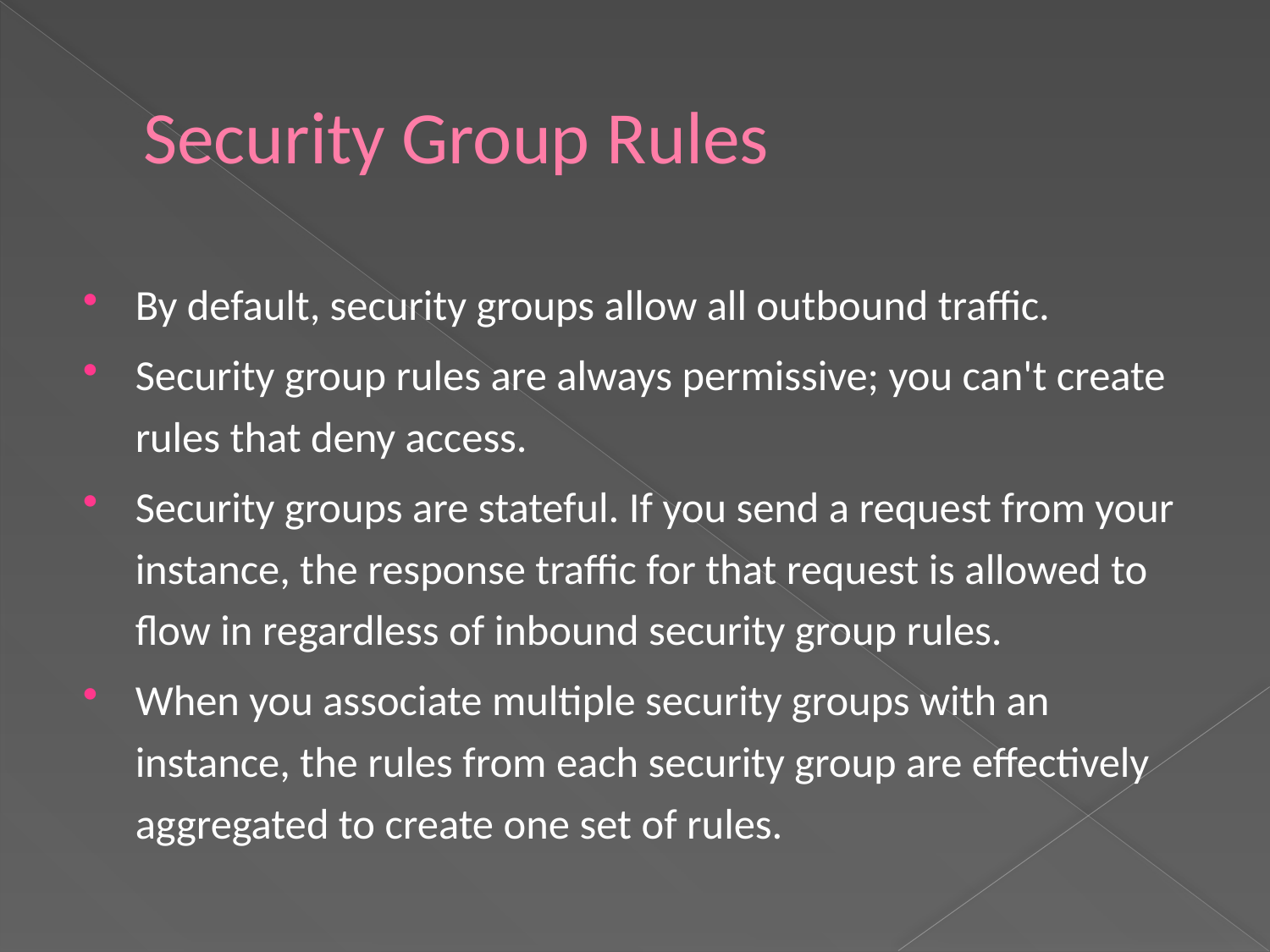

# Security Group Rules
By default, security groups allow all outbound traffic.
Security group rules are always permissive; you can't create rules that deny access.
Security groups are stateful. If you send a request from your instance, the response traffic for that request is allowed to flow in regardless of inbound security group rules.
When you associate multiple security groups with an instance, the rules from each security group are effectively aggregated to create one set of rules.